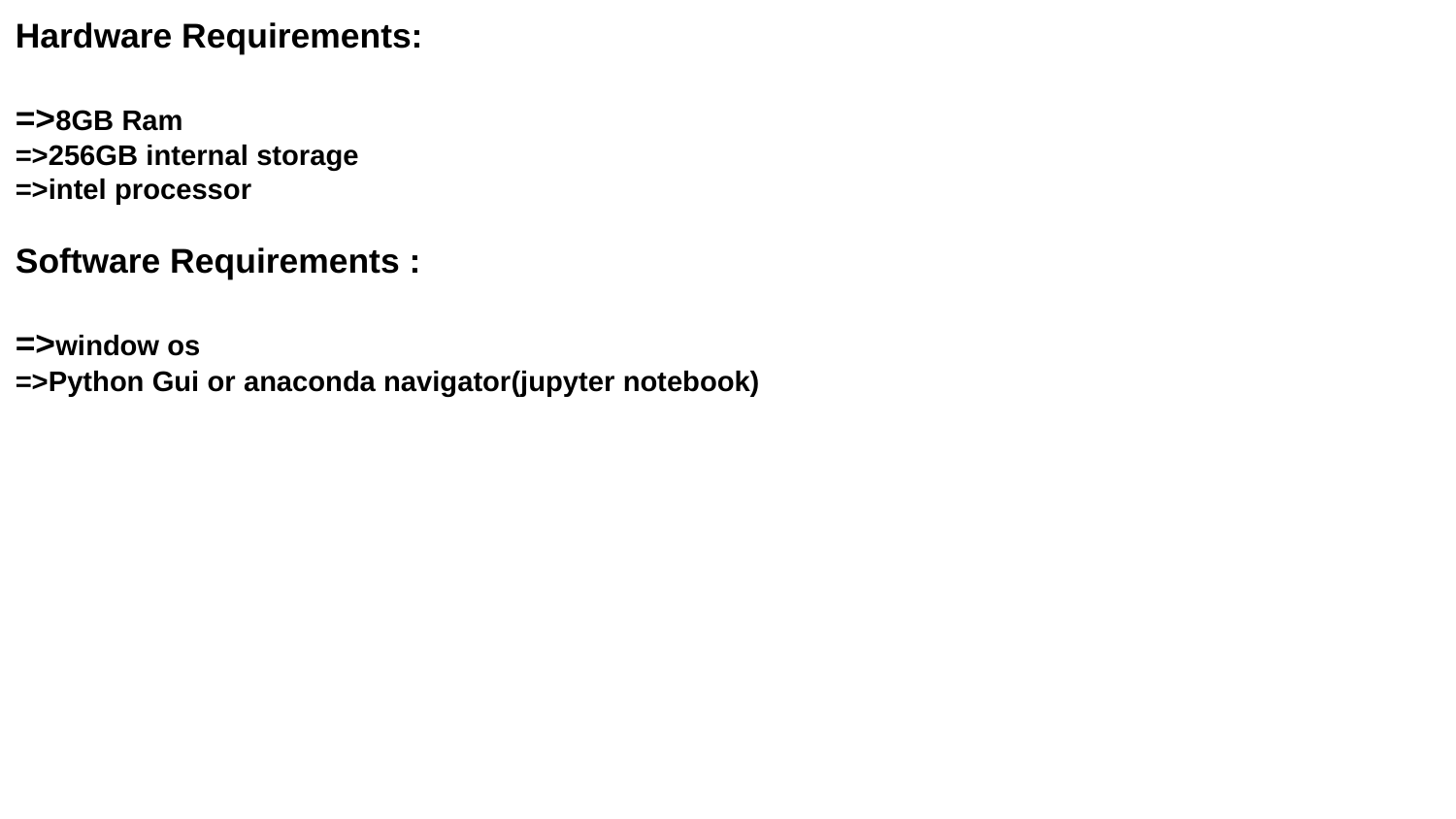

Hardware Requirements:

=>8GB Ram
=>256GB internal storage
=>intel processor

Software Requirements :

=>window os
=>Python Gui or anaconda navigator(jupyter notebook)